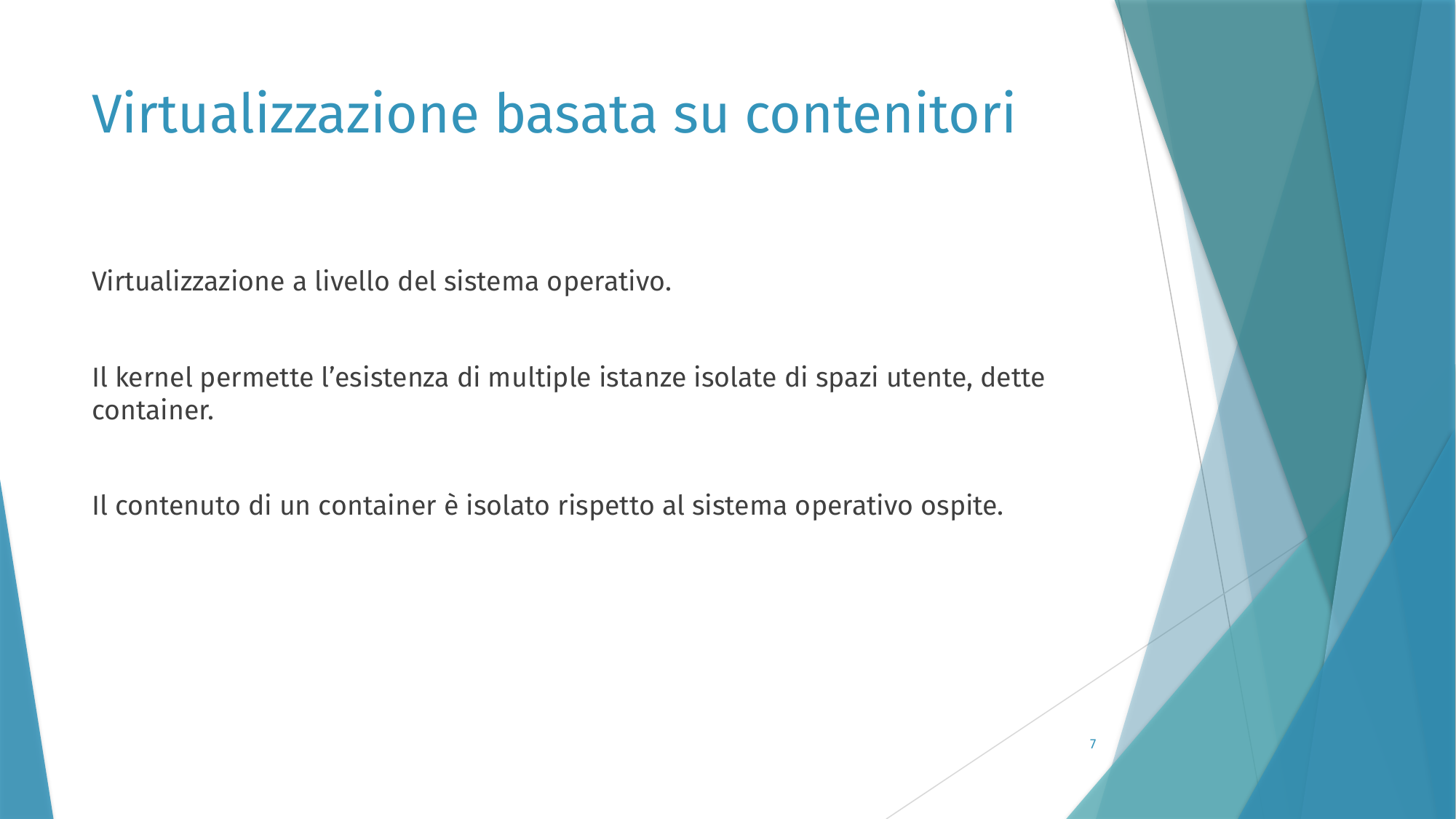

# Virtualizzazione basata su contenitori
Virtualizzazione a livello del sistema operativo.

Il kernel permette l’esistenza di multiple istanze isolate di spazi utente, dette container.

Il contenuto di un container è isolato rispetto al sistema operativo ospite.
7